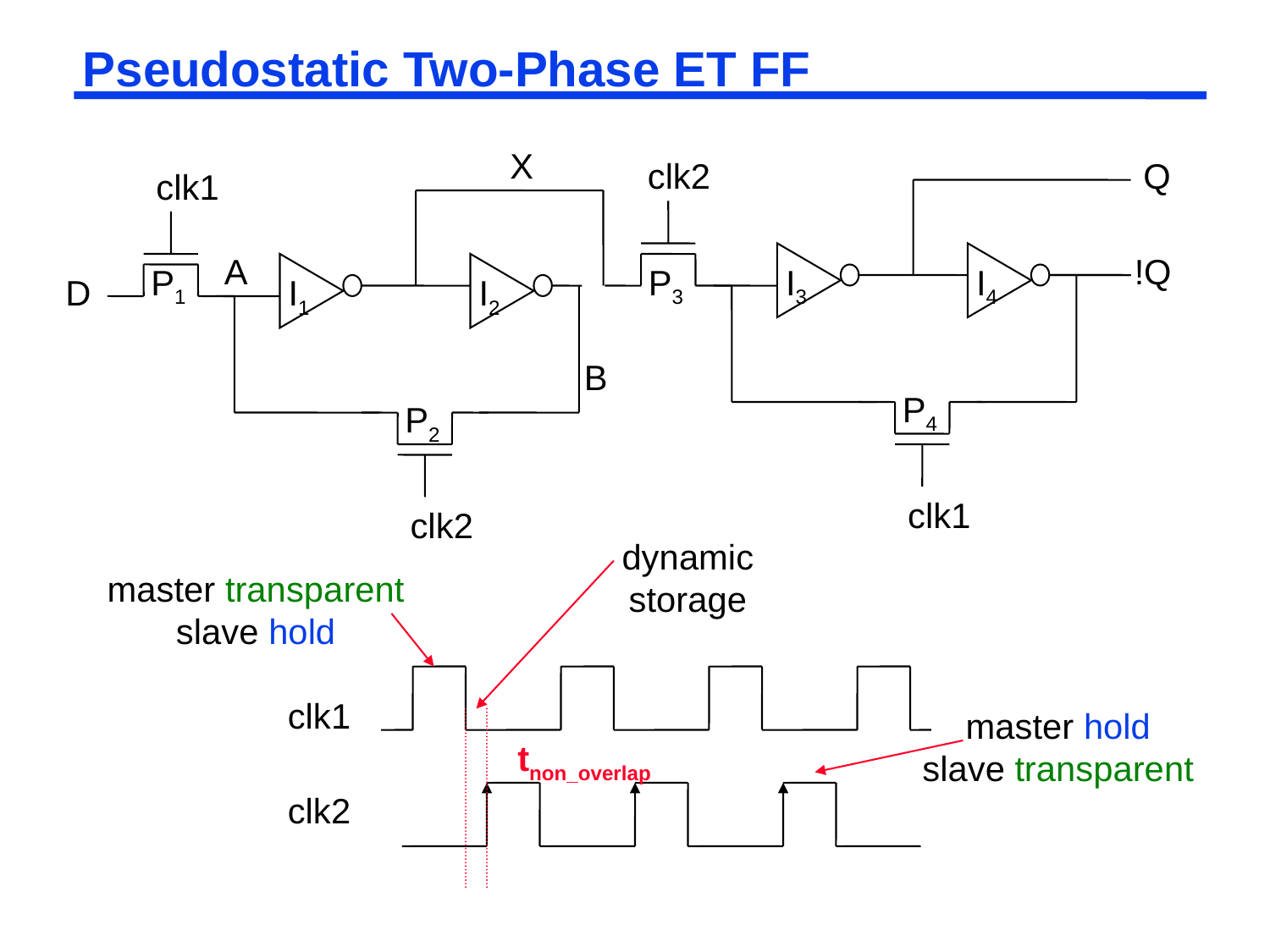

# Pseudostatic Two-Phase ET FF
X
clk2
Q
clk1

A

!Q
P1

P3
I3
I4
D
I1
I2

B
P4
P2

clk1
clk2
dynamic
storage

master transparent
slave hold

clk1
master hold
slave transparent

tnon_overlap

clk2